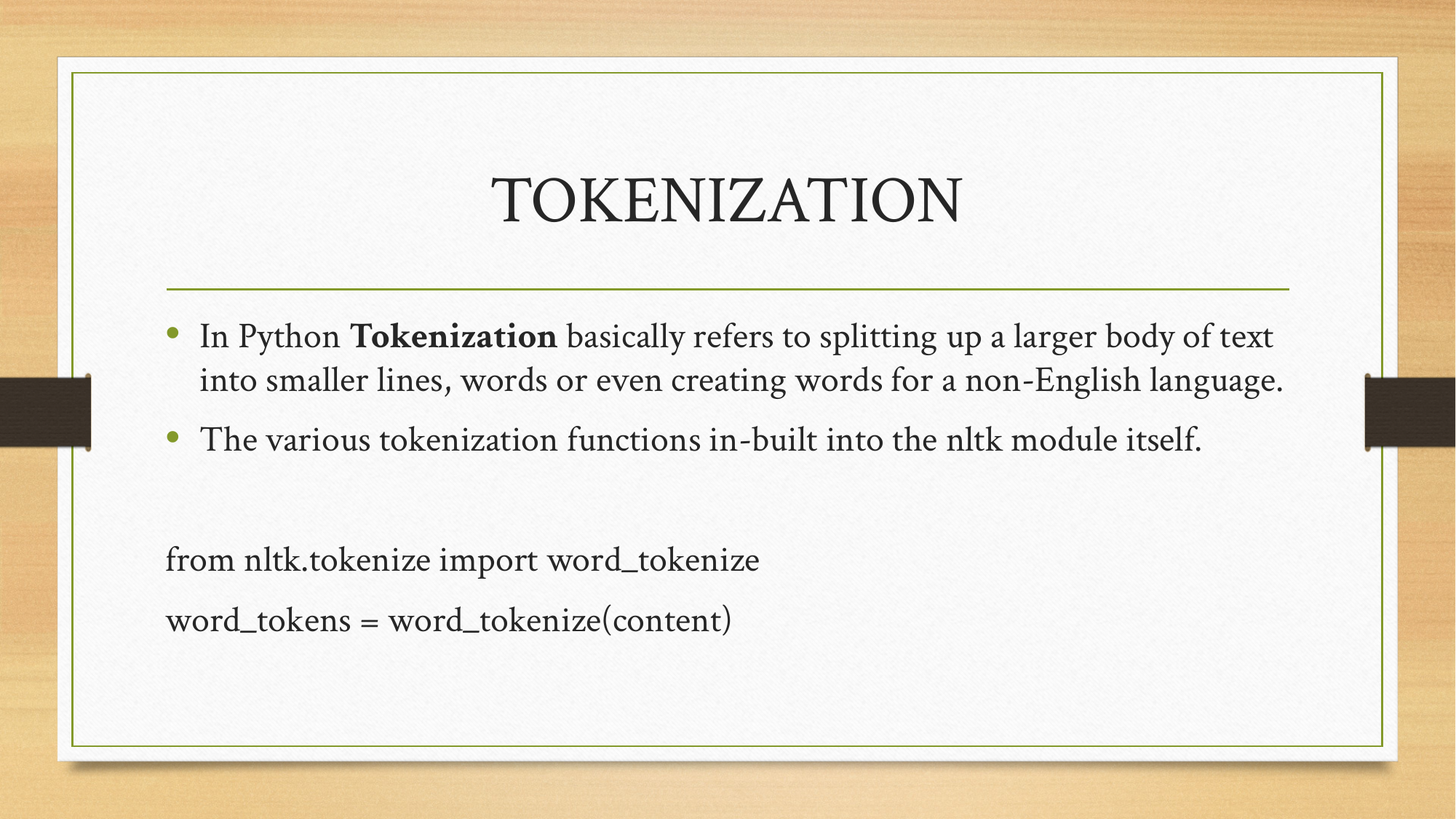

# TOKENIZATION
In Python Tokenization basically refers to splitting up a larger body of text into smaller lines, words or even creating words for a non-English language.
The various tokenization functions in-built into the nltk module itself.

from nltk.tokenize import word_tokenize
word_tokens = word_tokenize(content)